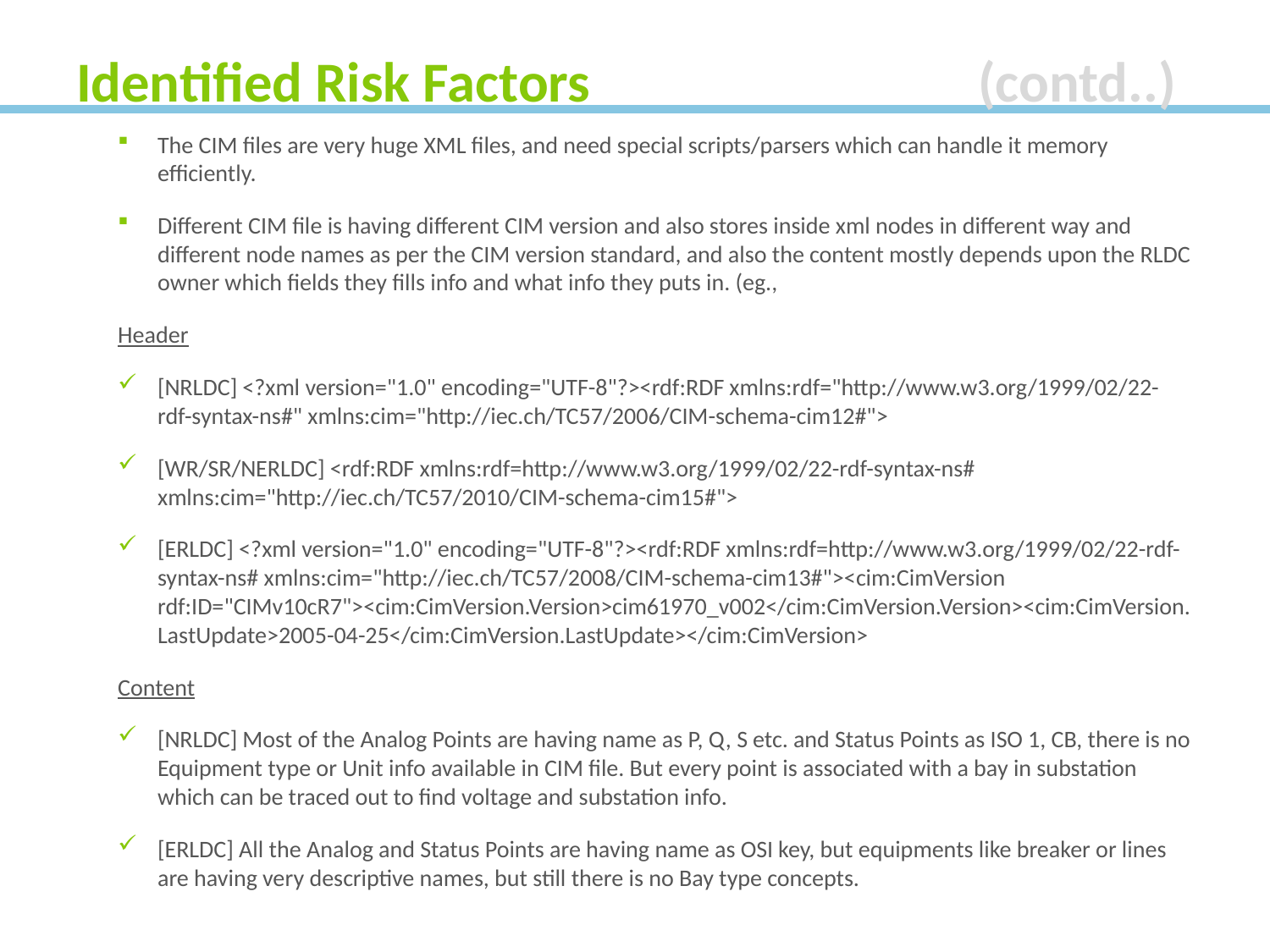

# Identified Risk Factors			 (contd..)
The CIM files are very huge XML files, and need special scripts/parsers which can handle it memory efficiently.
Different CIM file is having different CIM version and also stores inside xml nodes in different way and different node names as per the CIM version standard, and also the content mostly depends upon the RLDC owner which fields they fills info and what info they puts in. (eg.,
Header
[NRLDC] <?xml version="1.0" encoding="UTF-8"?><rdf:RDF xmlns:rdf="http://www.w3.org/1999/02/22-rdf-syntax-ns#" xmlns:cim="http://iec.ch/TC57/2006/CIM-schema-cim12#">
[WR/SR/NERLDC] <rdf:RDF xmlns:rdf=http://www.w3.org/1999/02/22-rdf-syntax-ns# xmlns:cim="http://iec.ch/TC57/2010/CIM-schema-cim15#">
[ERLDC] <?xml version="1.0" encoding="UTF-8"?><rdf:RDF xmlns:rdf=http://www.w3.org/1999/02/22-rdf-syntax-ns# xmlns:cim="http://iec.ch/TC57/2008/CIM-schema-cim13#"><cim:CimVersion rdf:ID="CIMv10cR7"><cim:CimVersion.Version>cim61970_v002</cim:CimVersion.Version><cim:CimVersion.LastUpdate>2005-04-25</cim:CimVersion.LastUpdate></cim:CimVersion>
Content
[NRLDC] Most of the Analog Points are having name as P, Q, S etc. and Status Points as ISO 1, CB, there is no Equipment type or Unit info available in CIM file. But every point is associated with a bay in substation which can be traced out to find voltage and substation info.
[ERLDC] All the Analog and Status Points are having name as OSI key, but equipments like breaker or lines are having very descriptive names, but still there is no Bay type concepts.